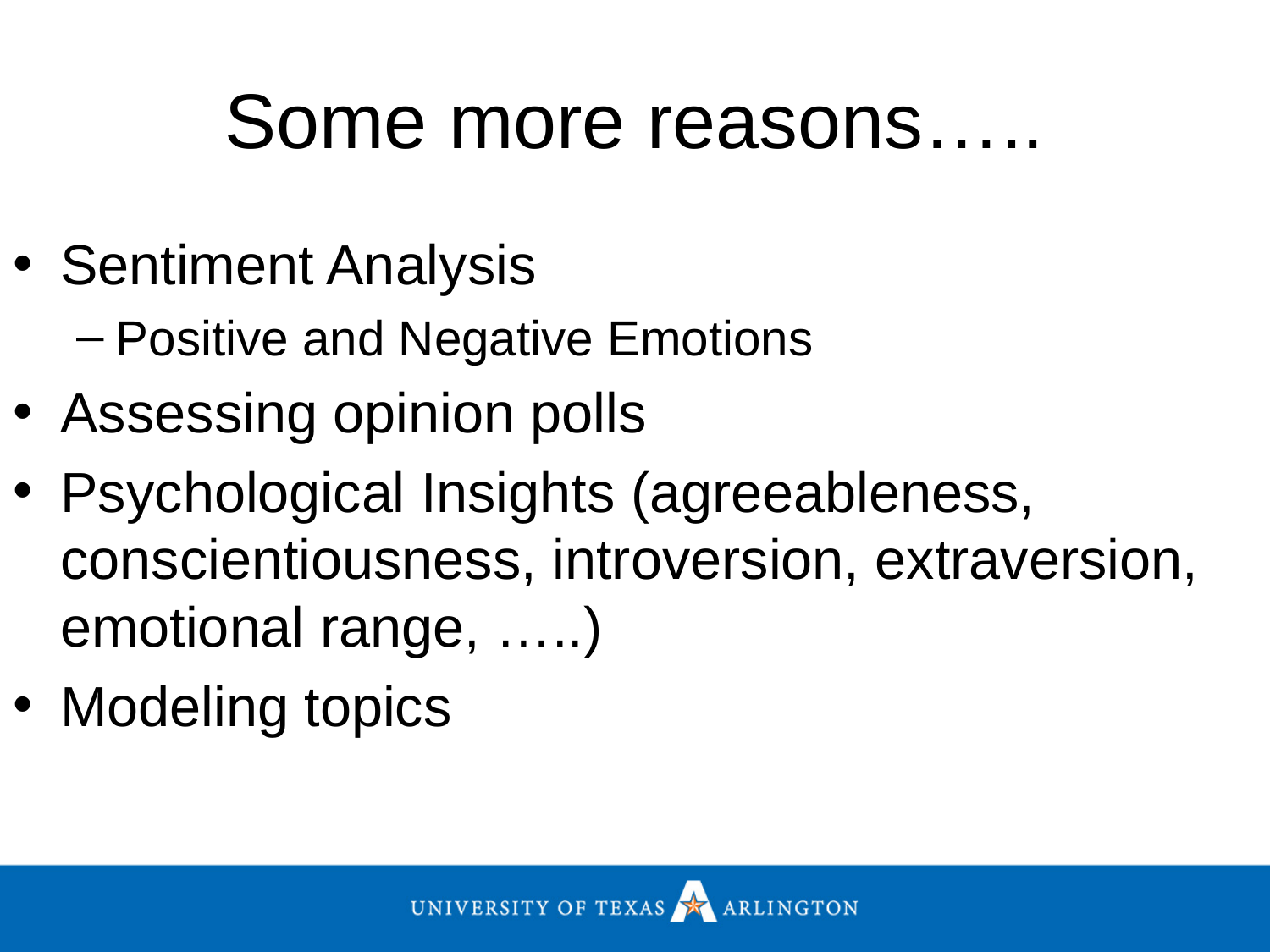

# Some more reasons…..
Sentiment Analysis
Positive and Negative Emotions
Assessing opinion polls
Psychological Insights (agreeableness, conscientiousness, introversion, extraversion, emotional range, …..)
Modeling topics